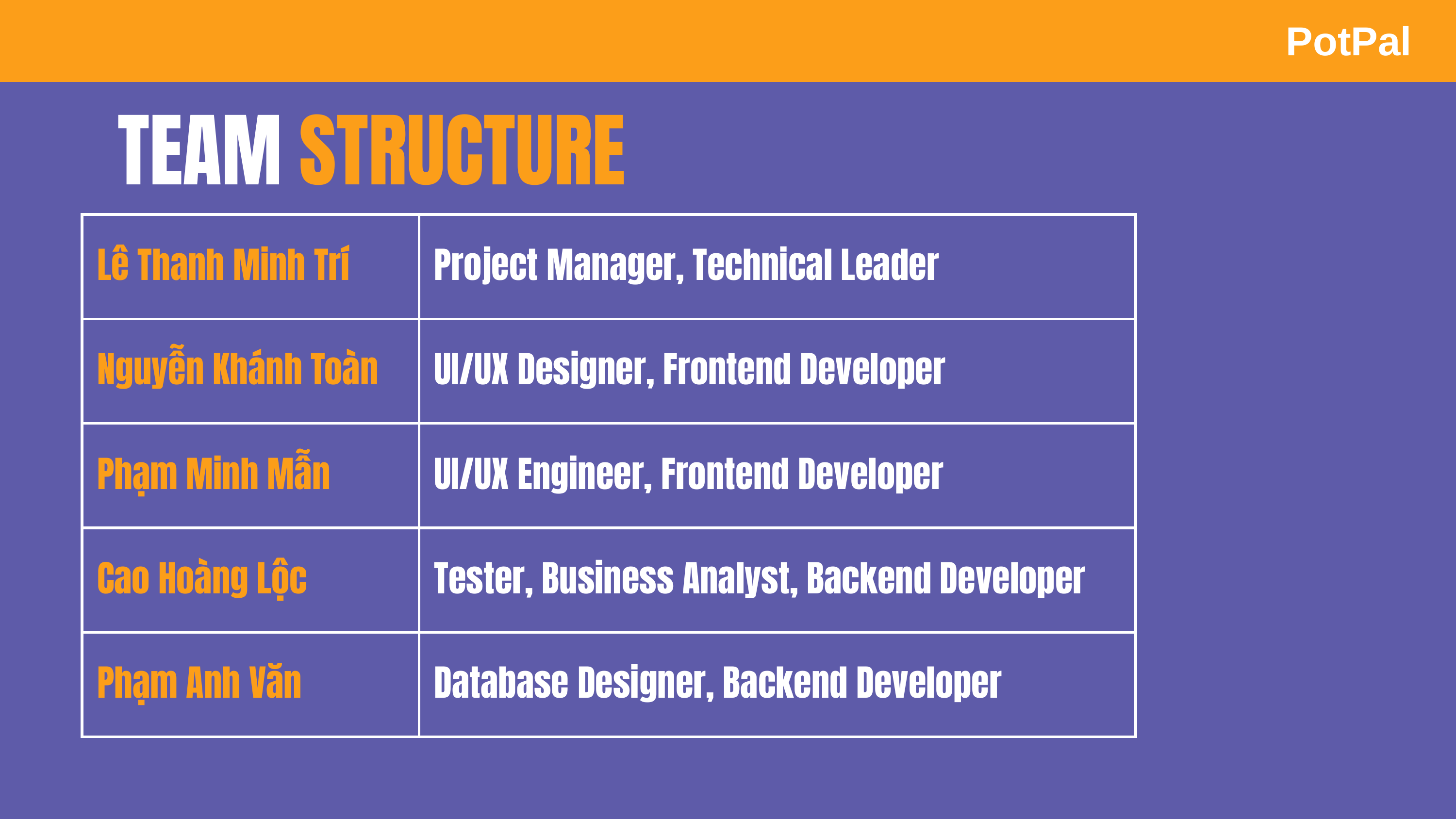

PotPal
TEAM
STRUCTURE
| Lê Thanh Minh Trí | Project Manager, Technical Leader |
| --- | --- |
| Nguyễn Khánh Toàn | UI/UX Designer, Frontend Developer |
| Phạm Minh Mẫn | UI/UX Engineer, Frontend Developer |
| Cao Hoàng Lộc | Tester, Business Analyst, Backend Developer |
| Phạm Anh Văn | Database Designer, Backend Developer |